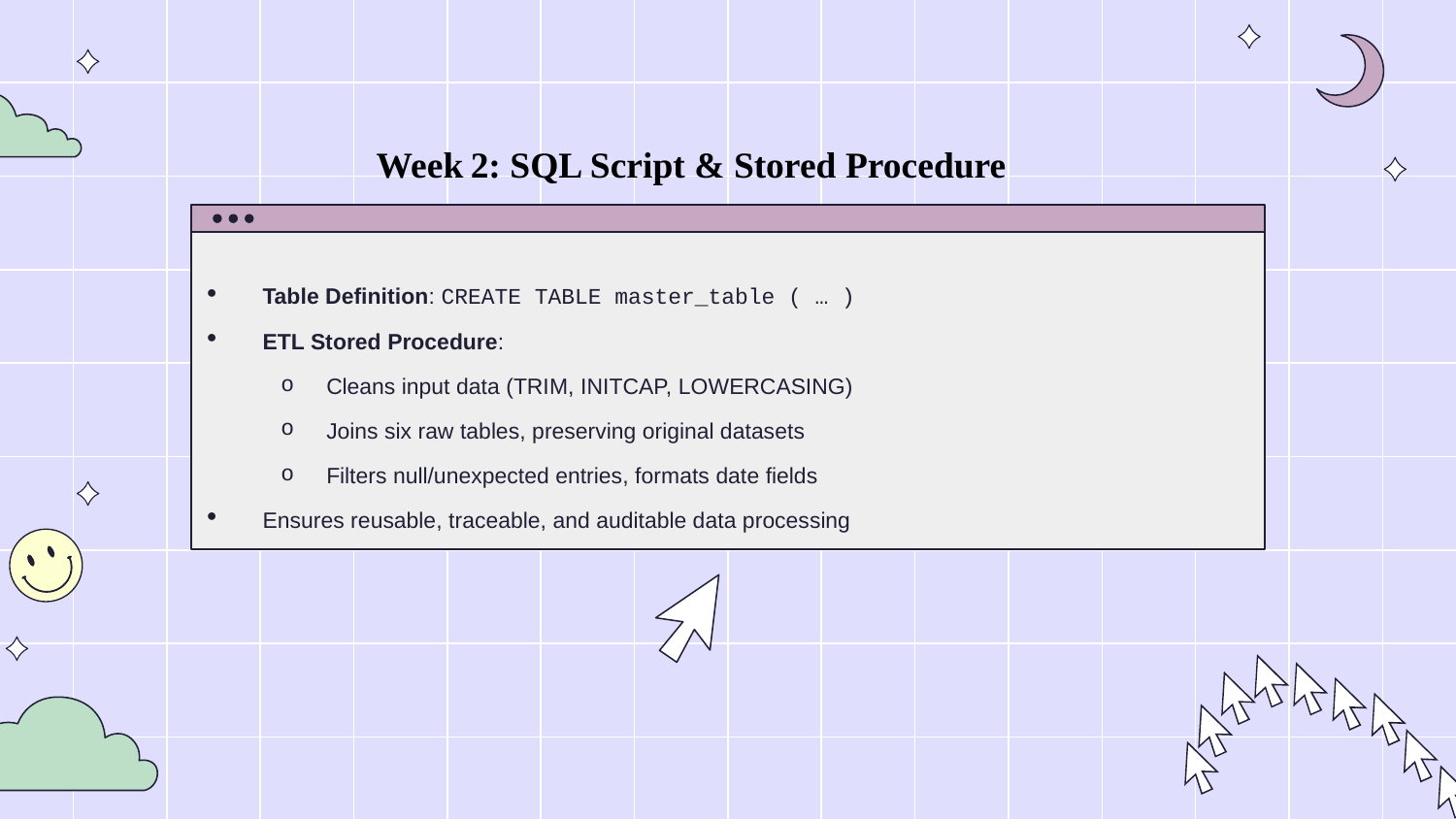

Week 2: SQL Script & Stored Procedure

Table Definition: CREATE TABLE master_table ( … )
ETL Stored Procedure:
Cleans input data (TRIM, INITCAP, LOWERCASING)
Joins six raw tables, preserving original datasets
Filters null/unexpected entries, formats date fields
Ensures reusable, traceable, and auditable data processing